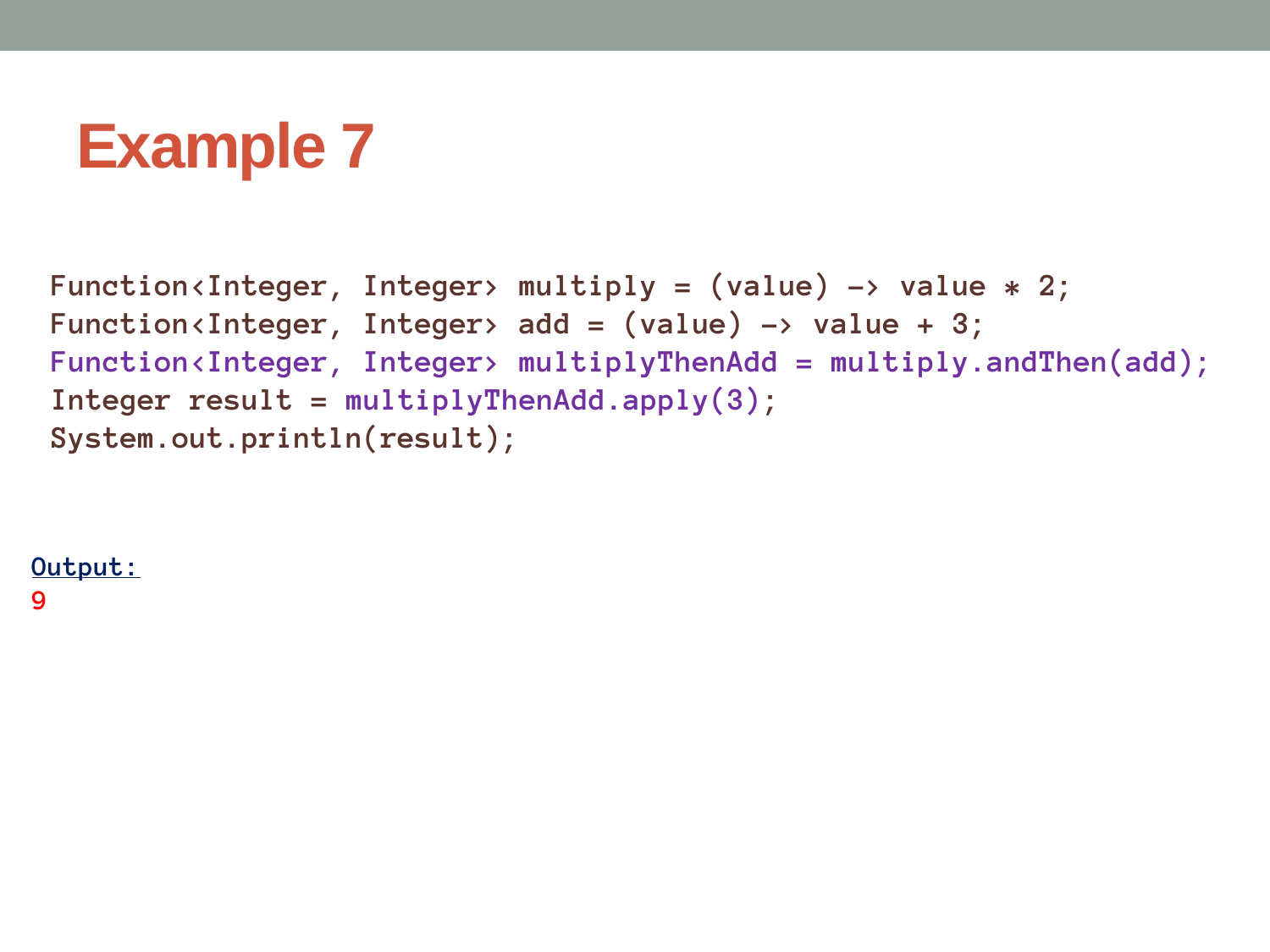

# Example 7

Function<Integer, Integer> multiply = (value) -> value * 2;
Function<Integer, Integer> add = (value) -> value + 3;
Function<Integer, Integer> multiplyThenAdd = multiply.andThen(add);
Integer result = multiplyThenAdd.apply(3);
System.out.println(result);
Output:
9